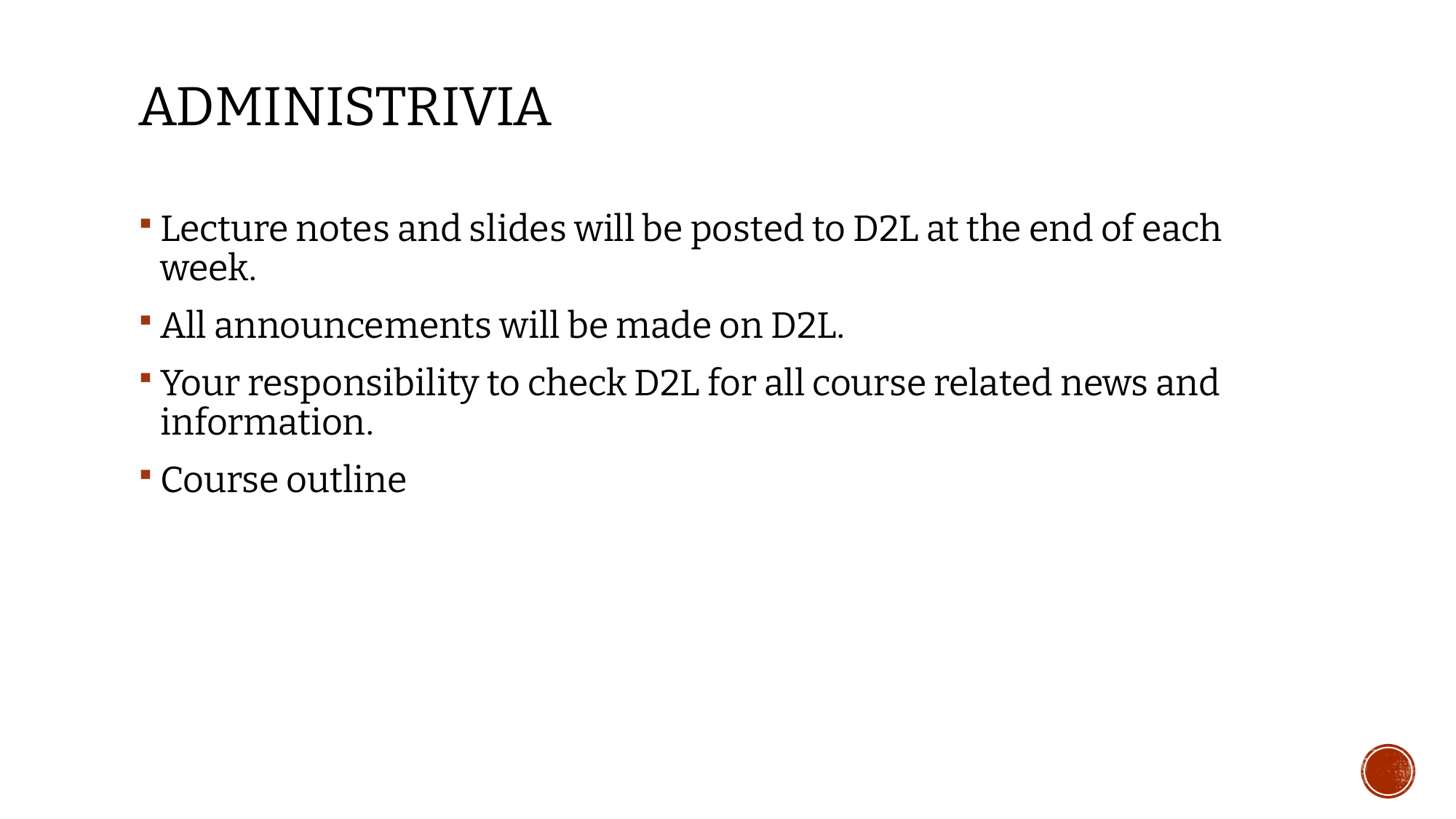

# Administrivia
Lecture notes and slides will be posted to D2L at the end of each week.
All announcements will be made on D2L.
Your responsibility to check D2L for all course related news and information.
Course outline